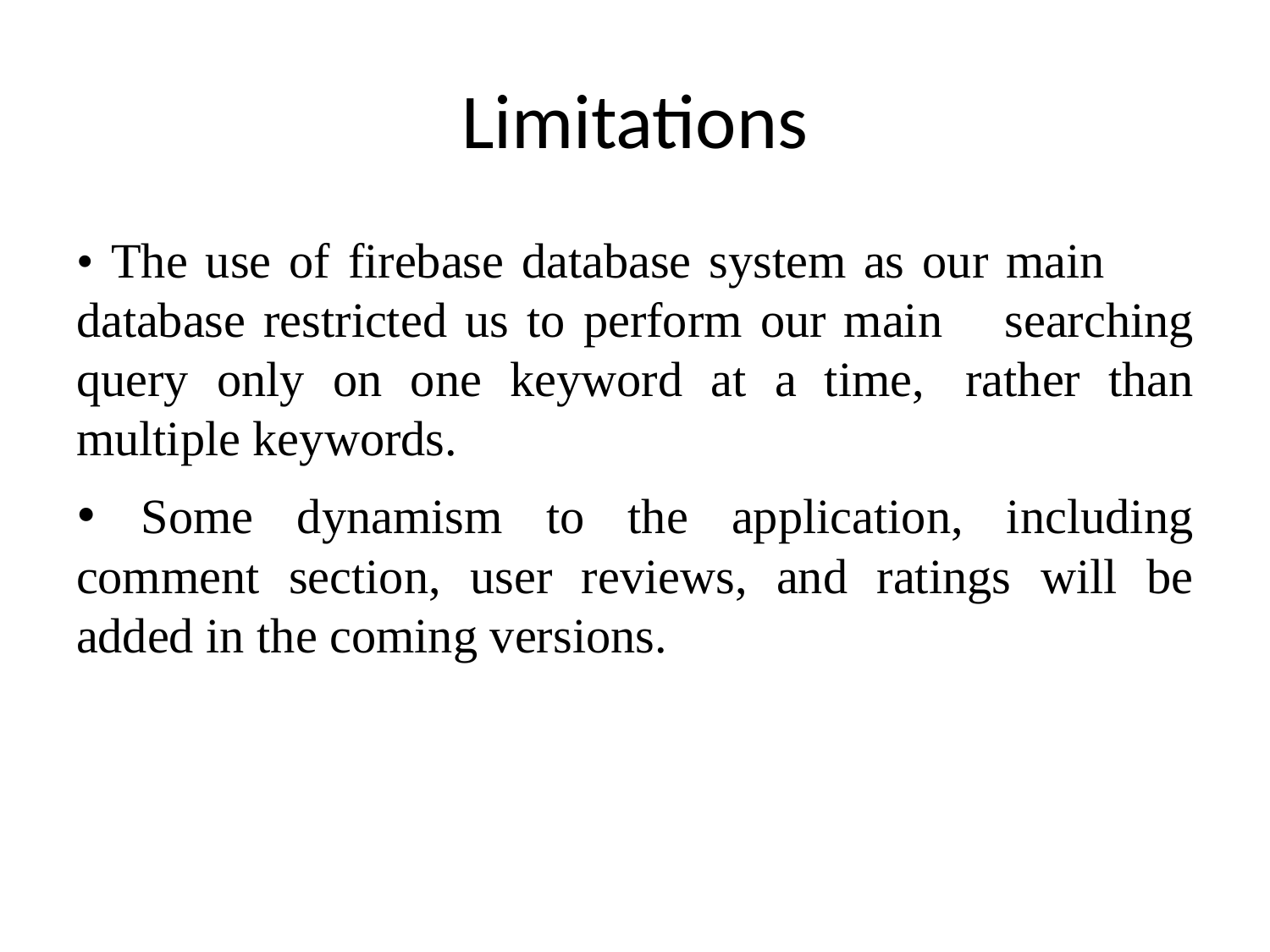

# Limitations
• The use of firebase database system as our main      database restricted us to perform our main 	searching query only on one keyword at a time, 	rather than multiple keywords.
• Some dynamism to the application, including comment section, user reviews, and ratings will be added in the coming versions.